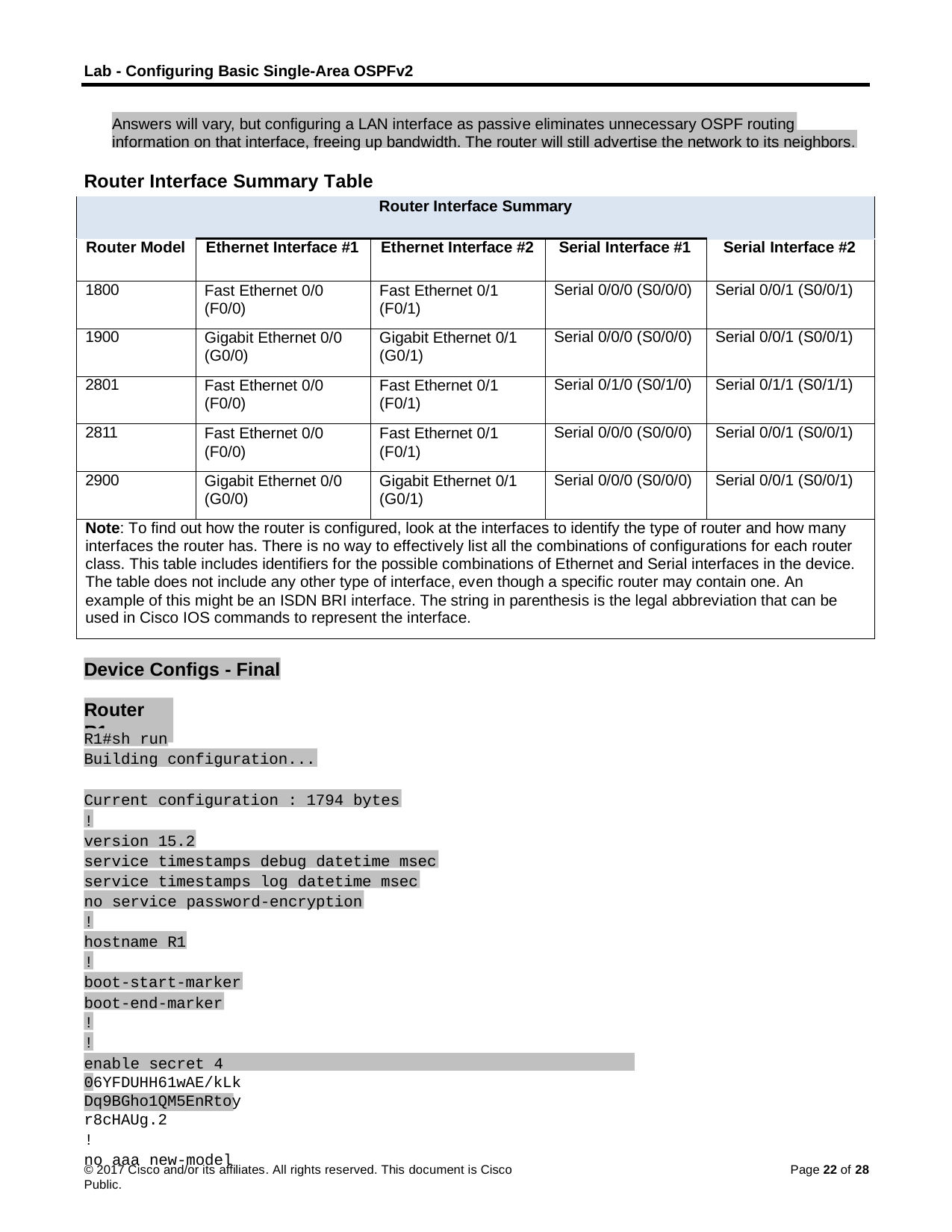

Lab - Configuring Basic Single-Area OSPFv2

Answers will vary, but configuring a LAN interface as passive eliminates unnecessary OSPF routing information on that interface, freeing up bandwidth. The router will still advertise the network to its neighbors.

Router Interface Summary Table

| Router Interface Summary |  |  |  |  |
| --- | --- | --- | --- | --- |
| Router Model | Ethernet Interface #1 | Ethernet Interface #2 | Serial Interface #1 | Serial Interface #2 |
| 1800 | Fast Ethernet 0/0 (F0/0) | Fast Ethernet 0/1 (F0/1) | Serial 0/0/0 (S0/0/0) | Serial 0/0/1 (S0/0/1) |
| 1900 | Gigabit Ethernet 0/0 (G0/0) | Gigabit Ethernet 0/1 (G0/1) | Serial 0/0/0 (S0/0/0) | Serial 0/0/1 (S0/0/1) |
| 2801 | Fast Ethernet 0/0 (F0/0) | Fast Ethernet 0/1 (F0/1) | Serial 0/1/0 (S0/1/0) | Serial 0/1/1 (S0/1/1) |
| 2811 | Fast Ethernet 0/0 (F0/0) | Fast Ethernet 0/1 (F0/1) | Serial 0/0/0 (S0/0/0) | Serial 0/0/1 (S0/0/1) |
| 2900 | Gigabit Ethernet 0/0 (G0/0) | Gigabit Ethernet 0/1 (G0/1) | Serial 0/0/0 (S0/0/0) | Serial 0/0/1 (S0/0/1) |
| Note: To find out how the router is configured, look at the interfaces to identify the type of router and how many interfaces the router has. There is no way to effectively list all the combinations of configurations for each router class. This table includes identifiers for the possible combinations of Ethernet and Serial interfaces in the device. The table does not include any other type of interface, even though a specific router may contain one. An example of this might be an ISDN BRI interface. The string in parenthesis is the legal abbreviation that can be used in Cisco IOS commands to represent the interface. |  |  |  |  |
Device Configs - Final
Router R1
R1#sh run
Building configuration...

Current configuration : 1794 bytes
!
version 15.2
service timestamps debug datetime msec service timestamps log datetime msec no service password-encryption
!
hostname R1
!
boot-start-marker boot-end-marker
!
!
enable secret 4 06YFDUHH61wAE/kLkDq9BGho1QM5EnRtoyr8cHAUg.2
!
no aaa new-model

© 2017 Cisco and/or its affiliates. All rights reserved. This document is Cisco Public.
Page 22 of 28